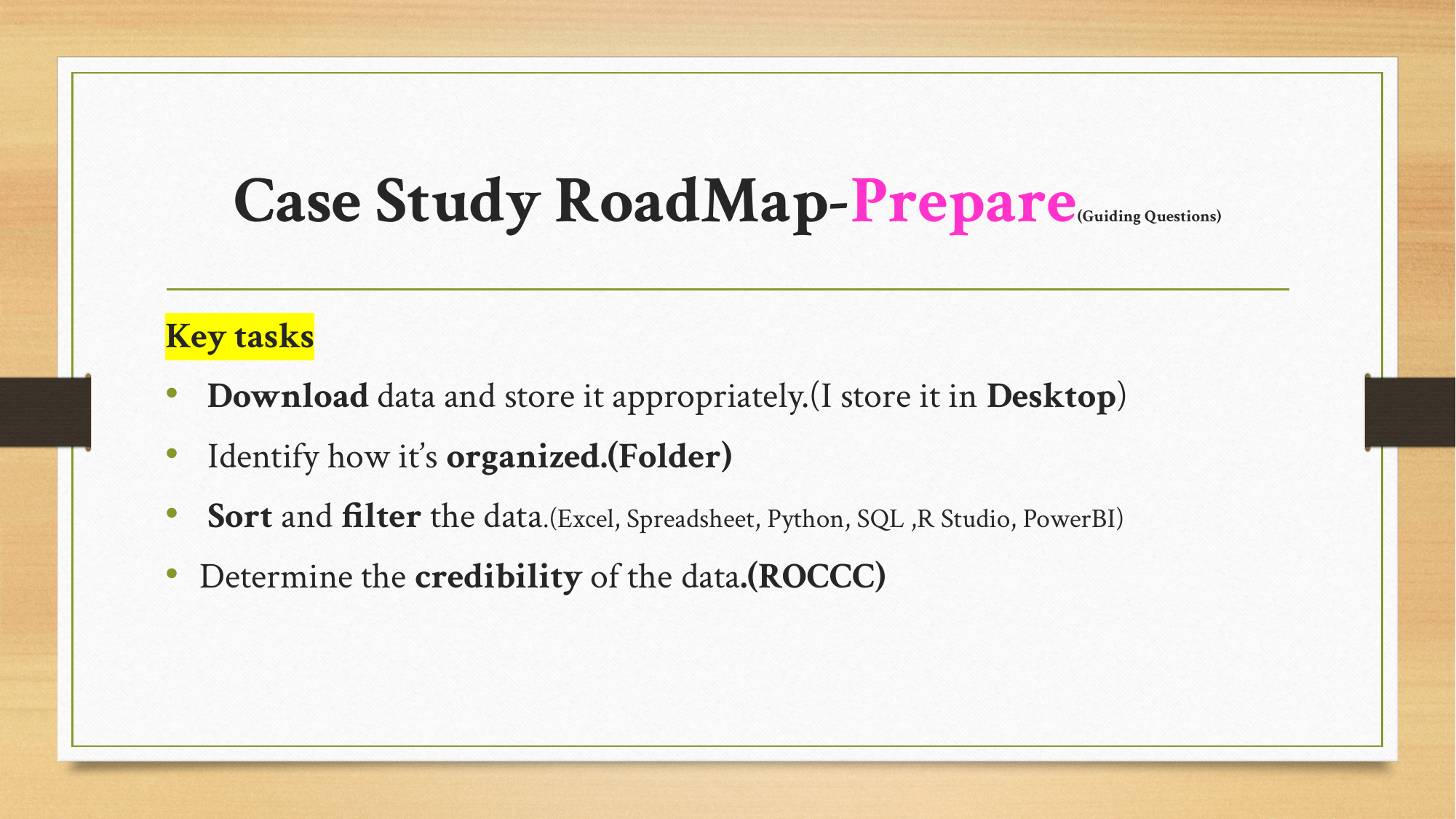

# Case Study RoadMap-Prepare(Guiding Questions)
Key tasks
 Download data and store it appropriately.(I store it in Desktop)
 Identify how it’s organized.(Folder)
 Sort and filter the data.(Excel, Spreadsheet, Python, SQL ,R Studio, PowerBI)
Determine the credibility of the data.(ROCCC)